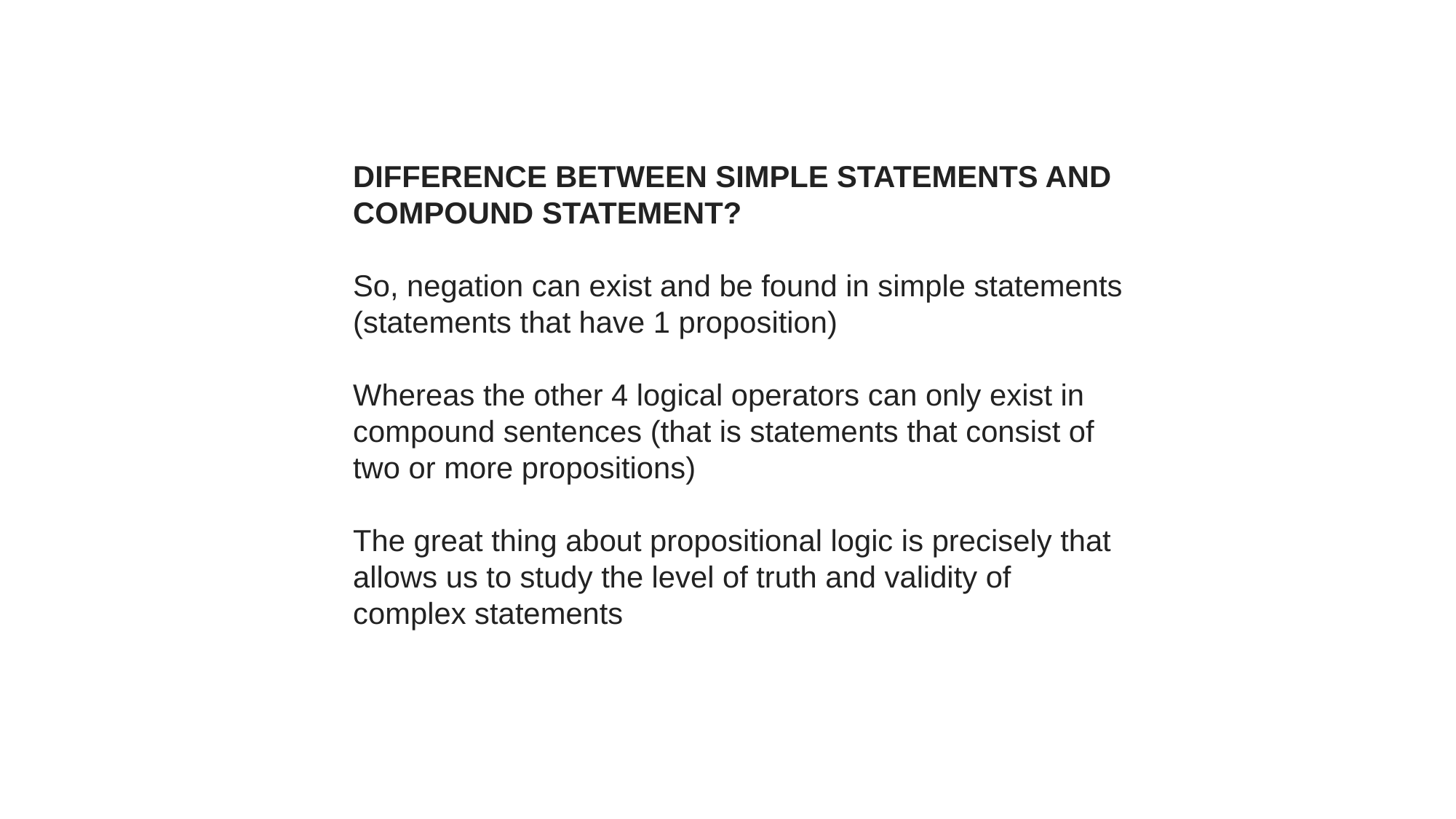

DIFFERENCE BETWEEN SIMPLE STATEMENTS AND COMPOUND STATEMENT?

So, negation can exist and be found in simple statements (statements that have 1 proposition)

Whereas the other 4 logical operators can only exist in compound sentences (that is statements that consist of two or more propositions)

The great thing about propositional logic is precisely that allows us to study the level of truth and validity of complex statements